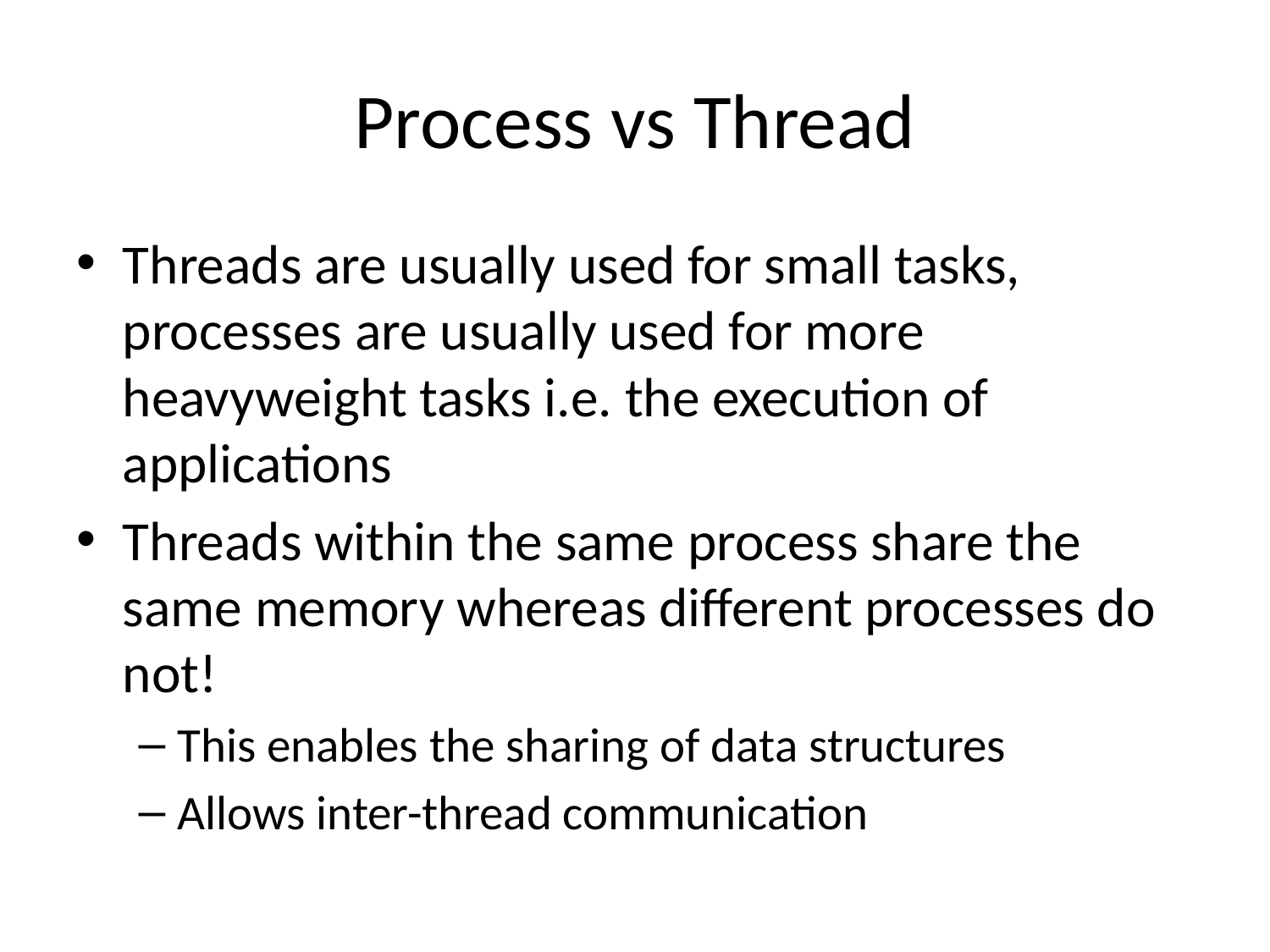

# Process vs Thread
Threads are usually used for small tasks, processes are usually used for more heavyweight tasks i.e. the execution of applications
Threads within the same process share the same memory whereas different processes do not!
This enables the sharing of data structures
Allows inter-thread communication